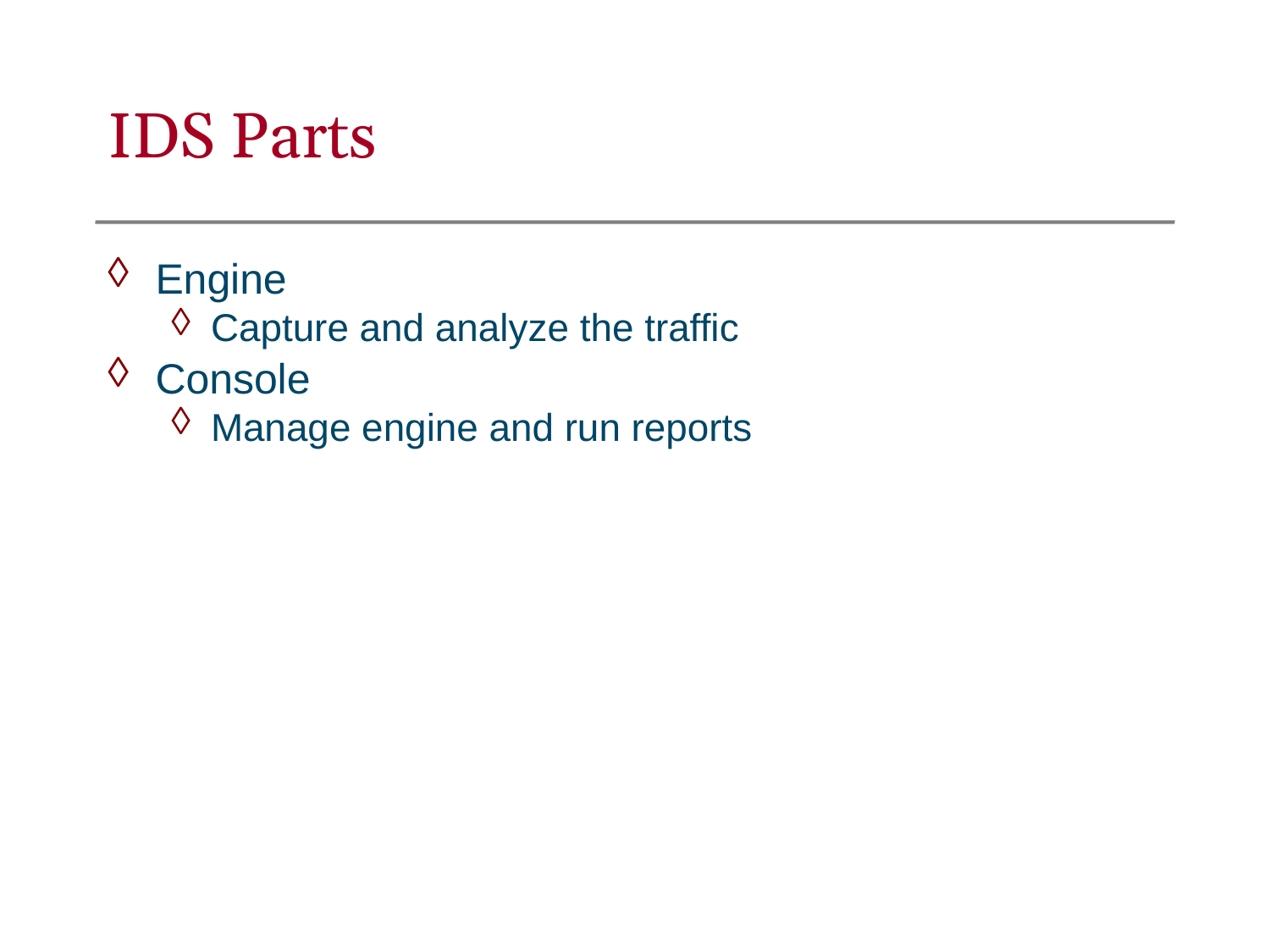

IDS Parts
Engine
Capture and analyze the traffic
Console
Manage engine and run reports